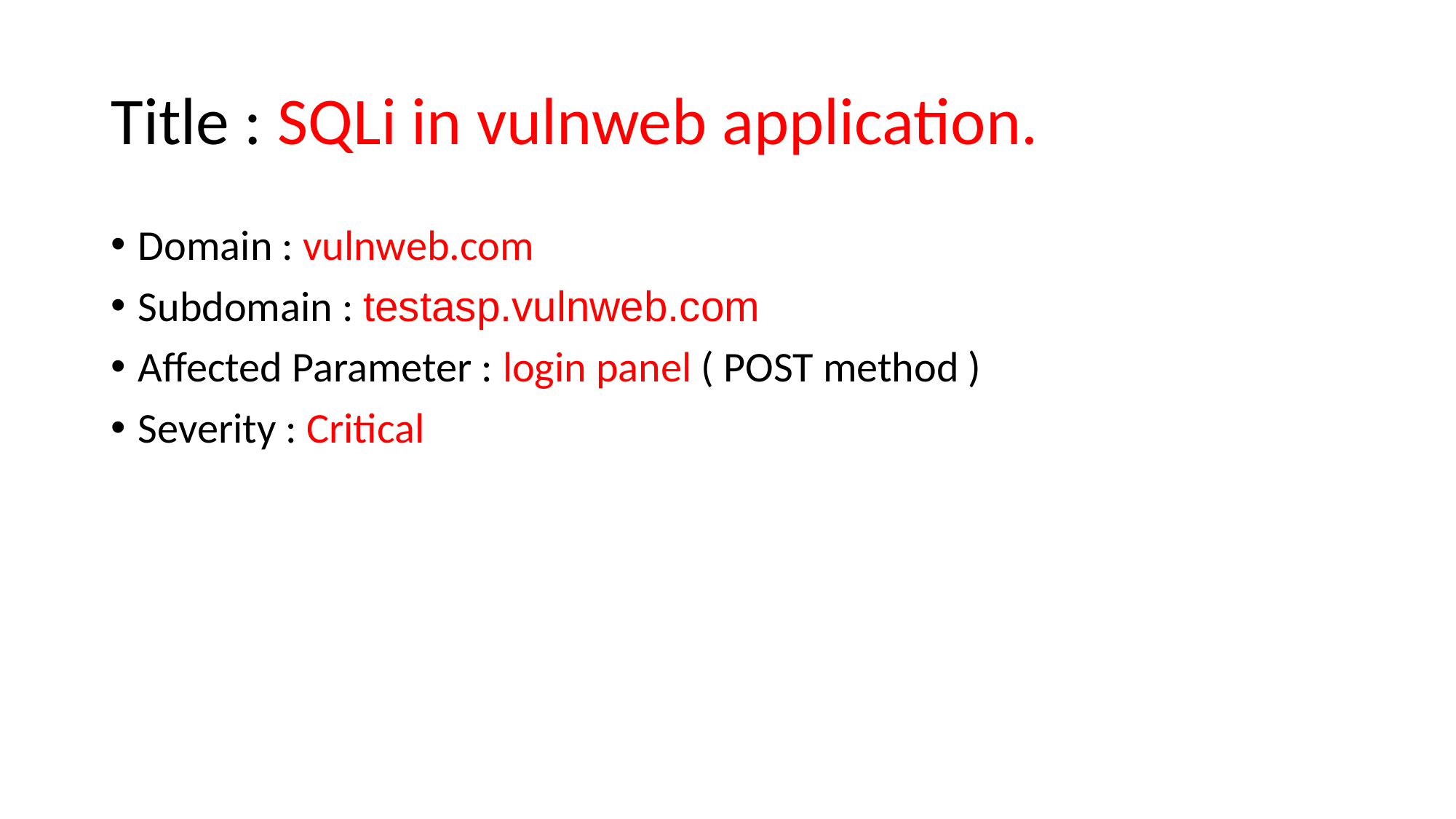

# Title : SQLi in vulnweb application.
Domain : vulnweb.com
Subdomain : testasp.vulnweb.com
Affected Parameter : login panel ( POST method )
Severity : Critical